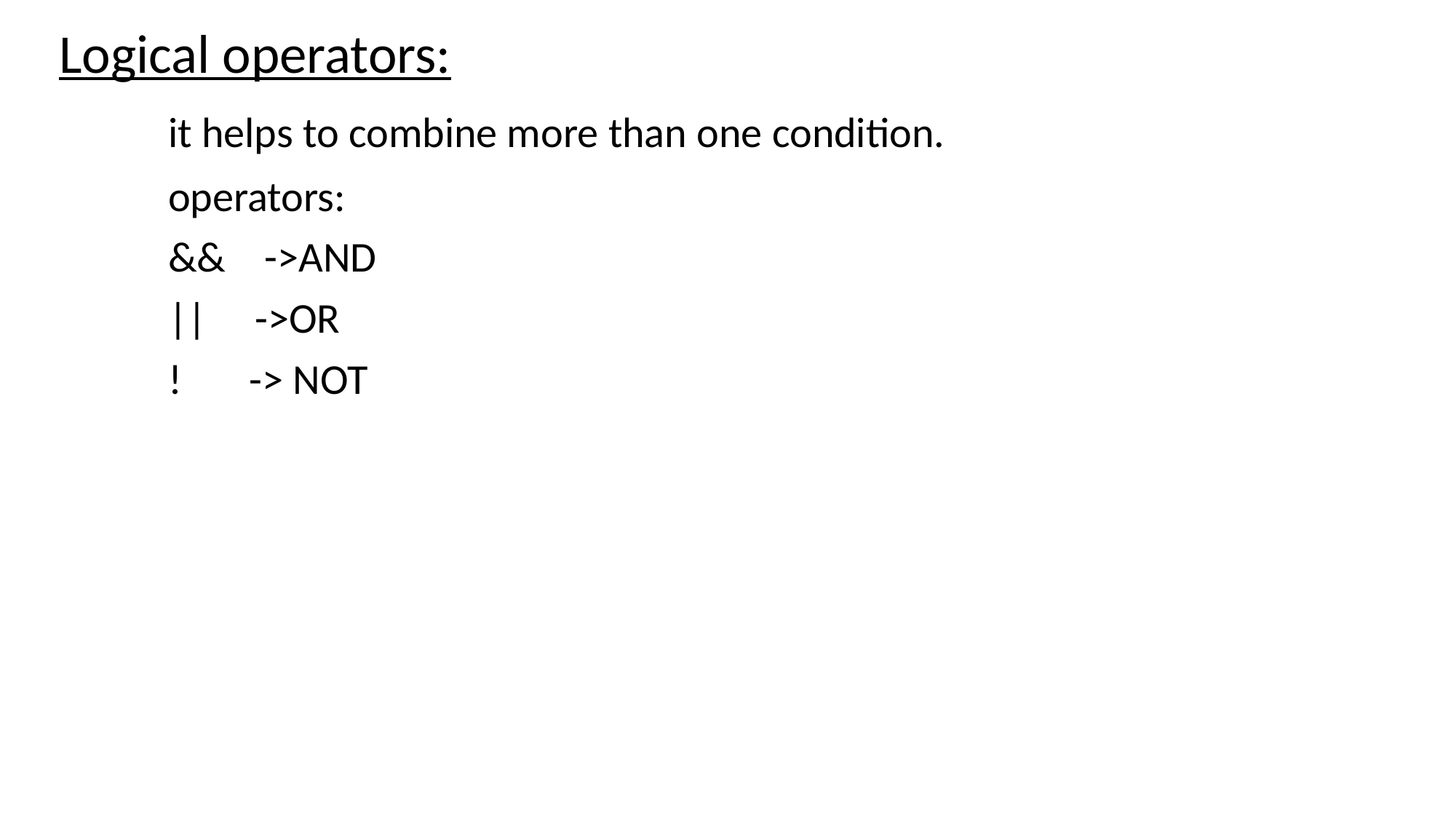

Logical operators:
	it helps to combine more than one condition.
	operators:
	&&    ->AND
	||     ->OR
	!       -> NOT